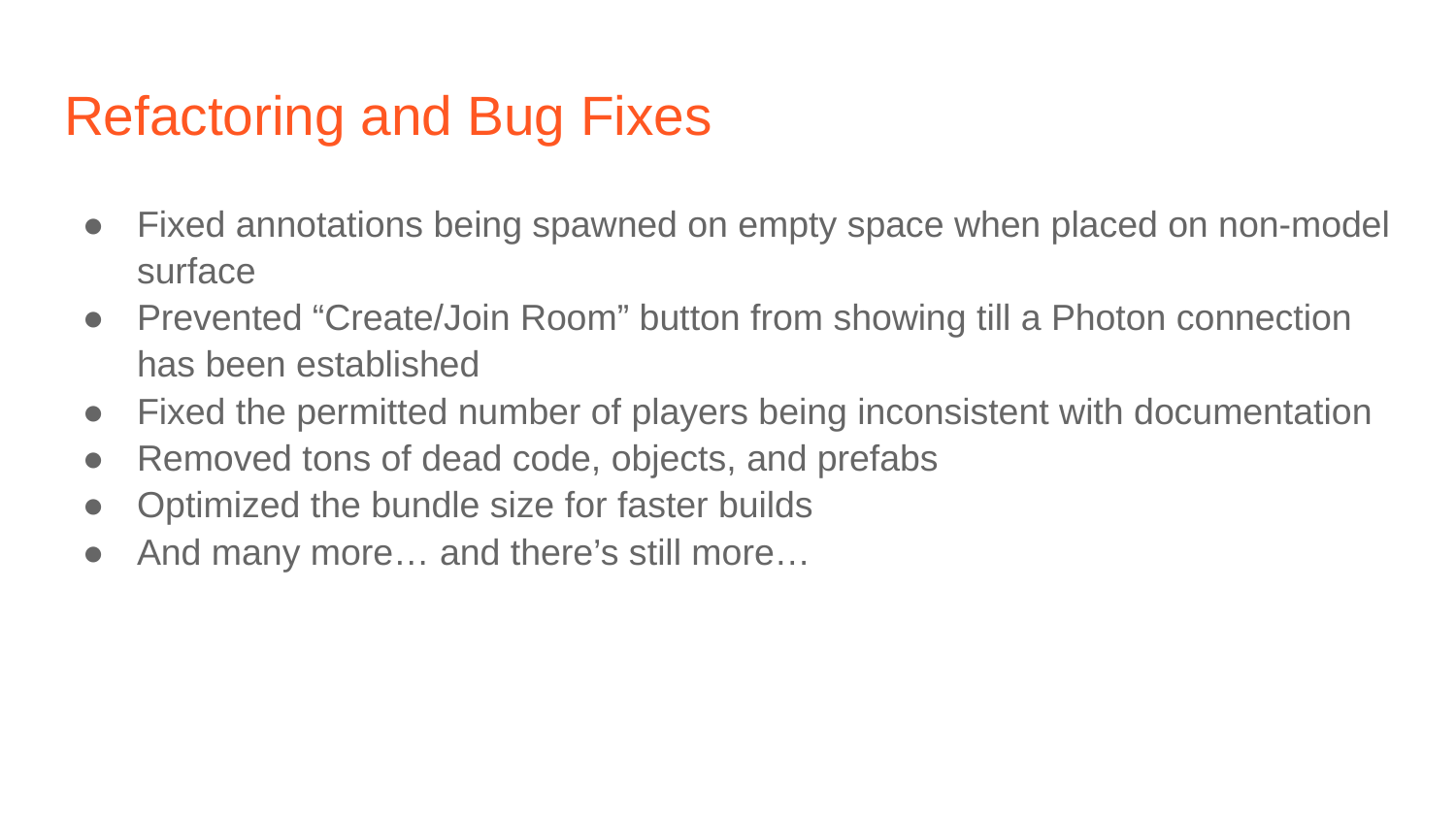

# Refactoring and Bug Fixes
Fixed annotations being spawned on empty space when placed on non-model surface
Prevented “Create/Join Room” button from showing till a Photon connection has been established
Fixed the permitted number of players being inconsistent with documentation
Removed tons of dead code, objects, and prefabs
Optimized the bundle size for faster builds
And many more… and there’s still more…